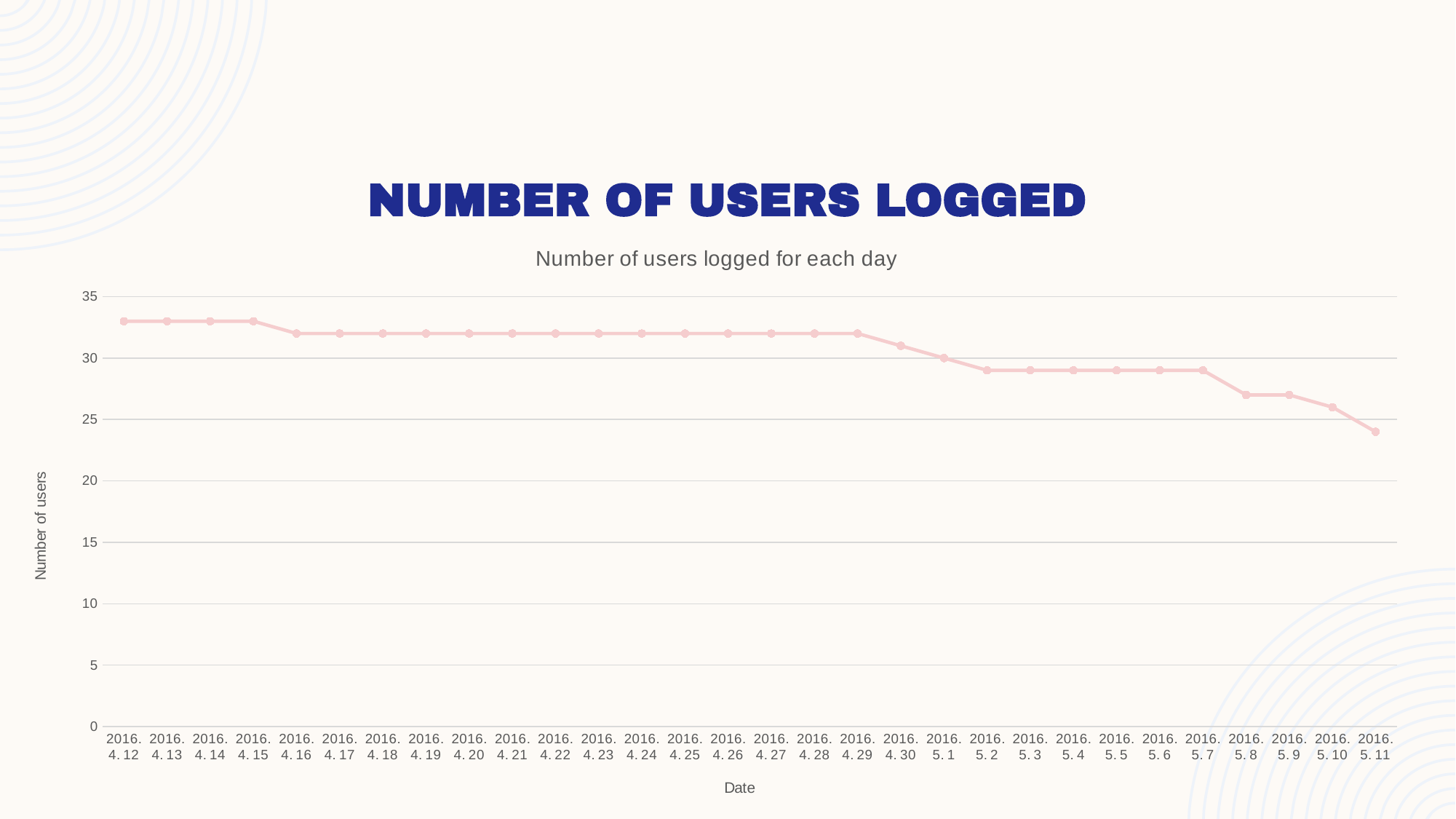

# number of users logged

### Chart: Number of users logged for each day

| Category | number_of_users |
|---|---|
| 2016. 4. 12 | 33.0 |
| 2016. 4. 13 | 33.0 |
| 2016. 4. 14 | 33.0 |
| 2016. 4. 15 | 33.0 |
| 2016. 4. 16 | 32.0 |
| 2016. 4. 17 | 32.0 |
| 2016. 4. 18 | 32.0 |
| 2016. 4. 19 | 32.0 |
| 2016. 4. 20 | 32.0 |
| 2016. 4. 21 | 32.0 |
| 2016. 4. 22 | 32.0 |
| 2016. 4. 23 | 32.0 |
| 2016. 4. 24 | 32.0 |
| 2016. 4. 25 | 32.0 |
| 2016. 4. 26 | 32.0 |
| 2016. 4. 27 | 32.0 |
| 2016. 4. 28 | 32.0 |
| 2016. 4. 29 | 32.0 |
| 2016. 4. 30 | 31.0 |
| 2016. 5. 1 | 30.0 |
| 2016. 5. 2 | 29.0 |
| 2016. 5. 3 | 29.0 |
| 2016. 5. 4 | 29.0 |
| 2016. 5. 5 | 29.0 |
| 2016. 5. 6 | 29.0 |
| 2016. 5. 7 | 29.0 |
| 2016. 5. 8 | 27.0 |
| 2016. 5. 9 | 27.0 |
| 2016. 5. 10 | 26.0 |
| 2016. 5. 11 | 24.0 |